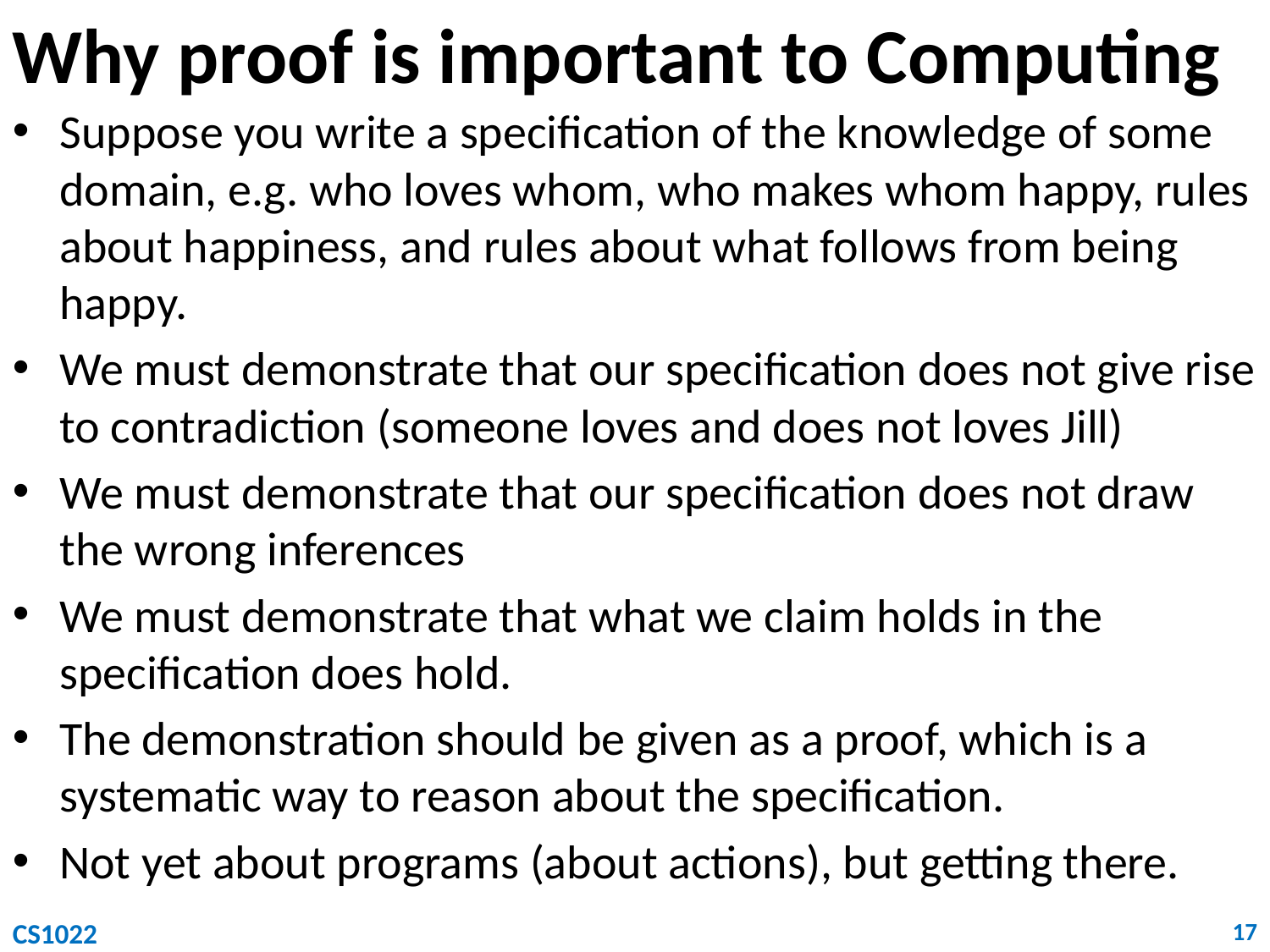

# Why proof is important to Computing
Suppose you write a specification of the knowledge of some domain, e.g. who loves whom, who makes whom happy, rules about happiness, and rules about what follows from being happy.
We must demonstrate that our specification does not give rise to contradiction (someone loves and does not loves Jill)
We must demonstrate that our specification does not draw the wrong inferences
We must demonstrate that what we claim holds in the specification does hold.
The demonstration should be given as a proof, which is a systematic way to reason about the specification.
Not yet about programs (about actions), but getting there.
CS1022
17